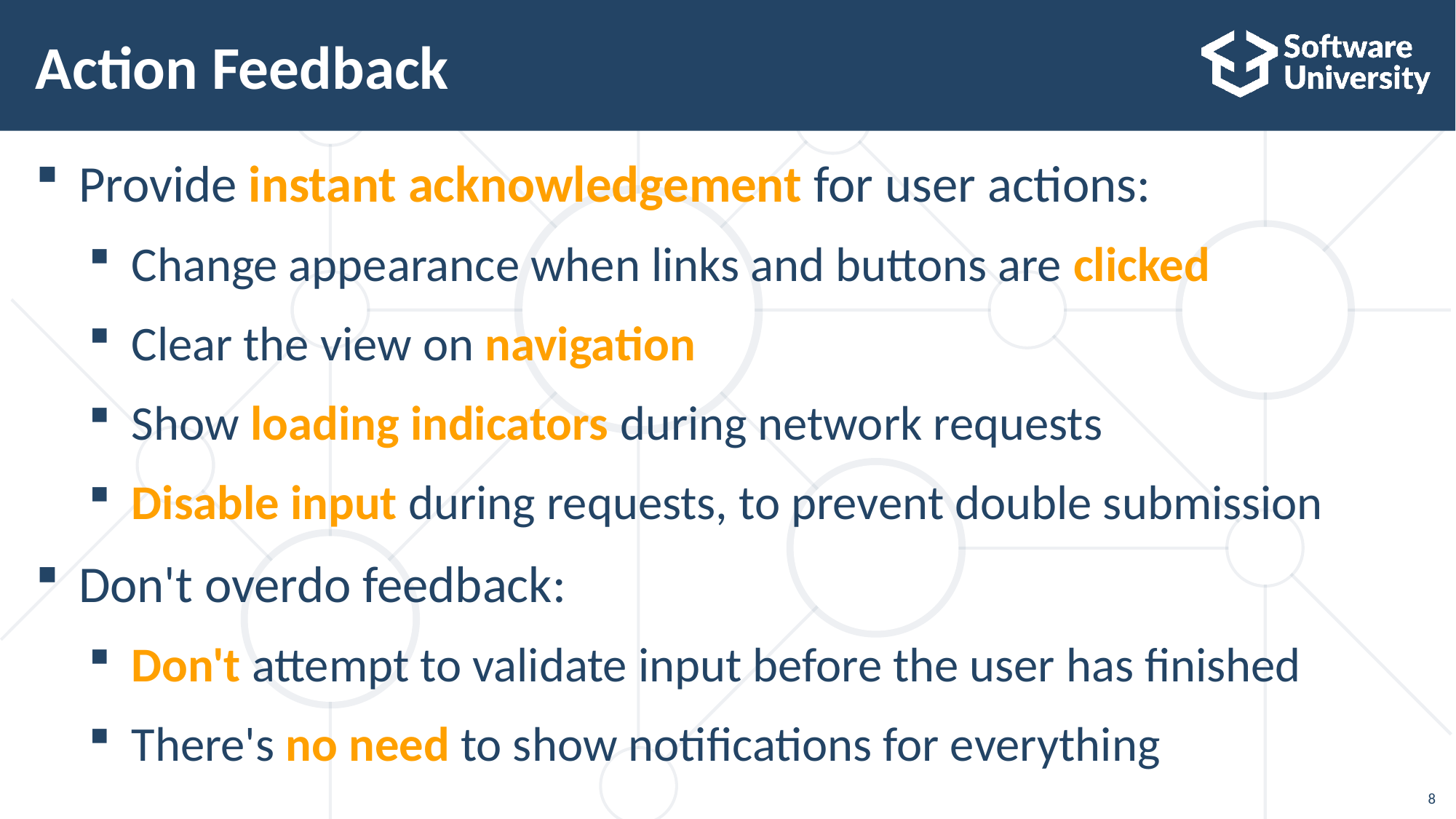

# Action Feedback
Provide instant acknowledgement for user actions:
Change appearance when links and buttons are clicked
Clear the view on navigation
Show loading indicators during network requests
Disable input during requests, to prevent double submission
Don't overdo feedback:
Don't attempt to validate input before the user has finished
There's no need to show notifications for everything

8